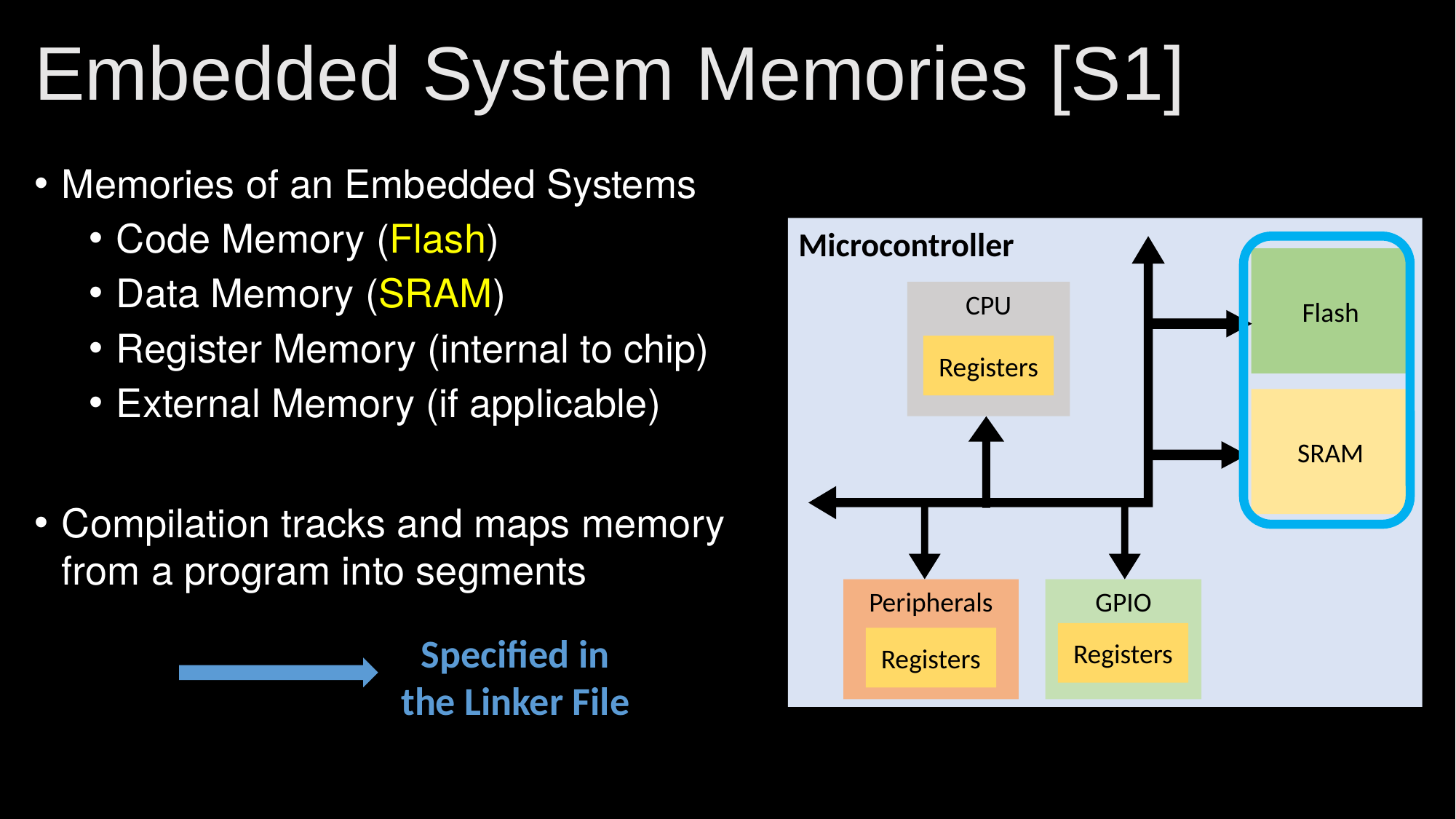

# Embedded System Memories [S1]
Memories of an Embedded Systems
Code Memory (Flash)
Data Memory (SRAM)
Register Memory (internal to chip)
External Memory (if applicable)

Compilation tracks and maps memory from a program into segments

Microcontroller

Flash

CPU
Registers
SRAM

Peripherals
GPIO
Registers
Specified in the Linker File
Registers